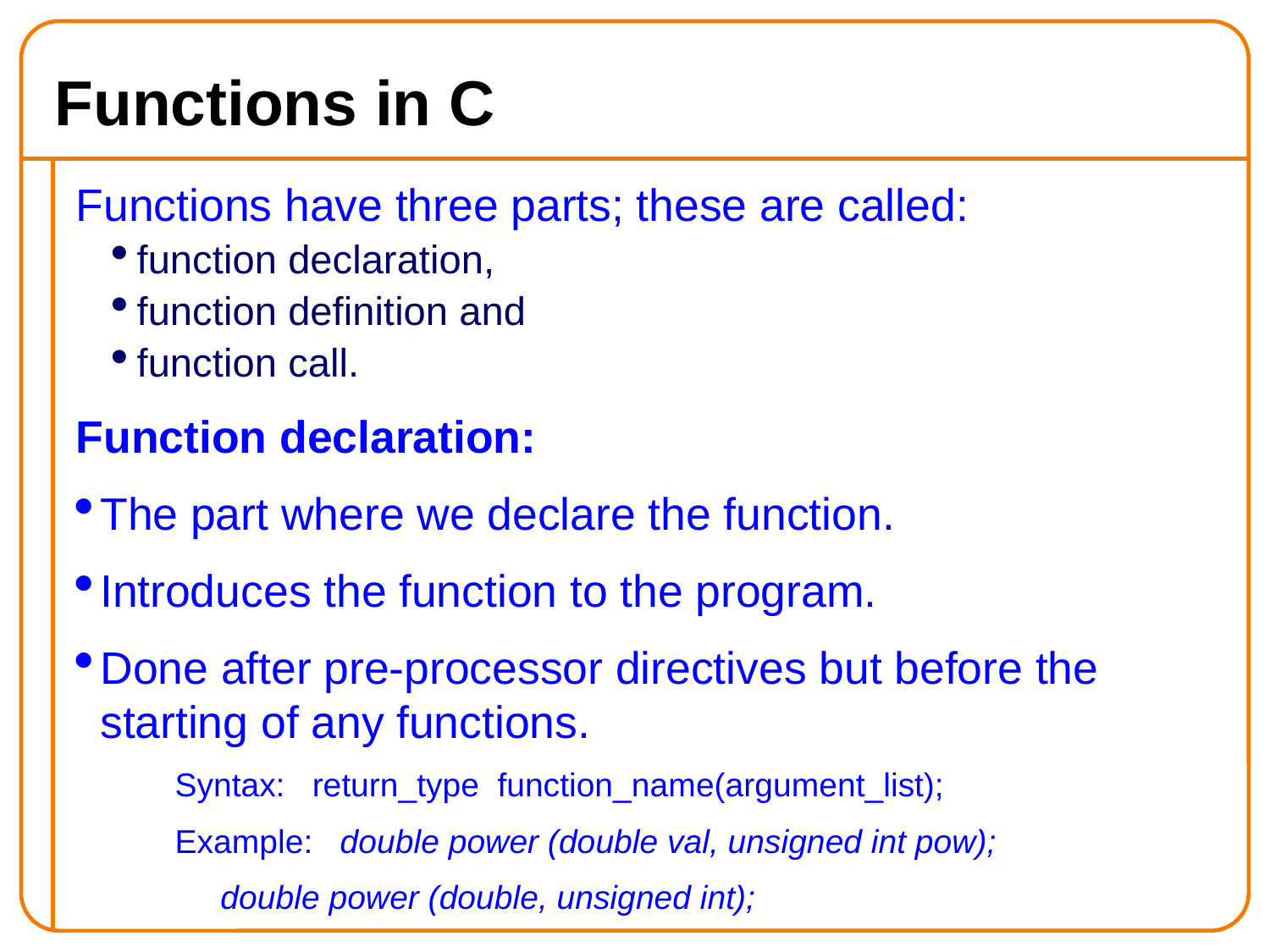

Functions in C
Functions have three parts; these are called:
function declaration,
function definition and
function call.
Function declaration:
The part where we declare the function.
Introduces the function to the program.
Done after pre-processor directives but before the starting of any functions.
	Syntax:   return_type  function_name(argument_list);
	Example:   double power (double val, unsigned int pow);
		     double power (double, unsigned int);